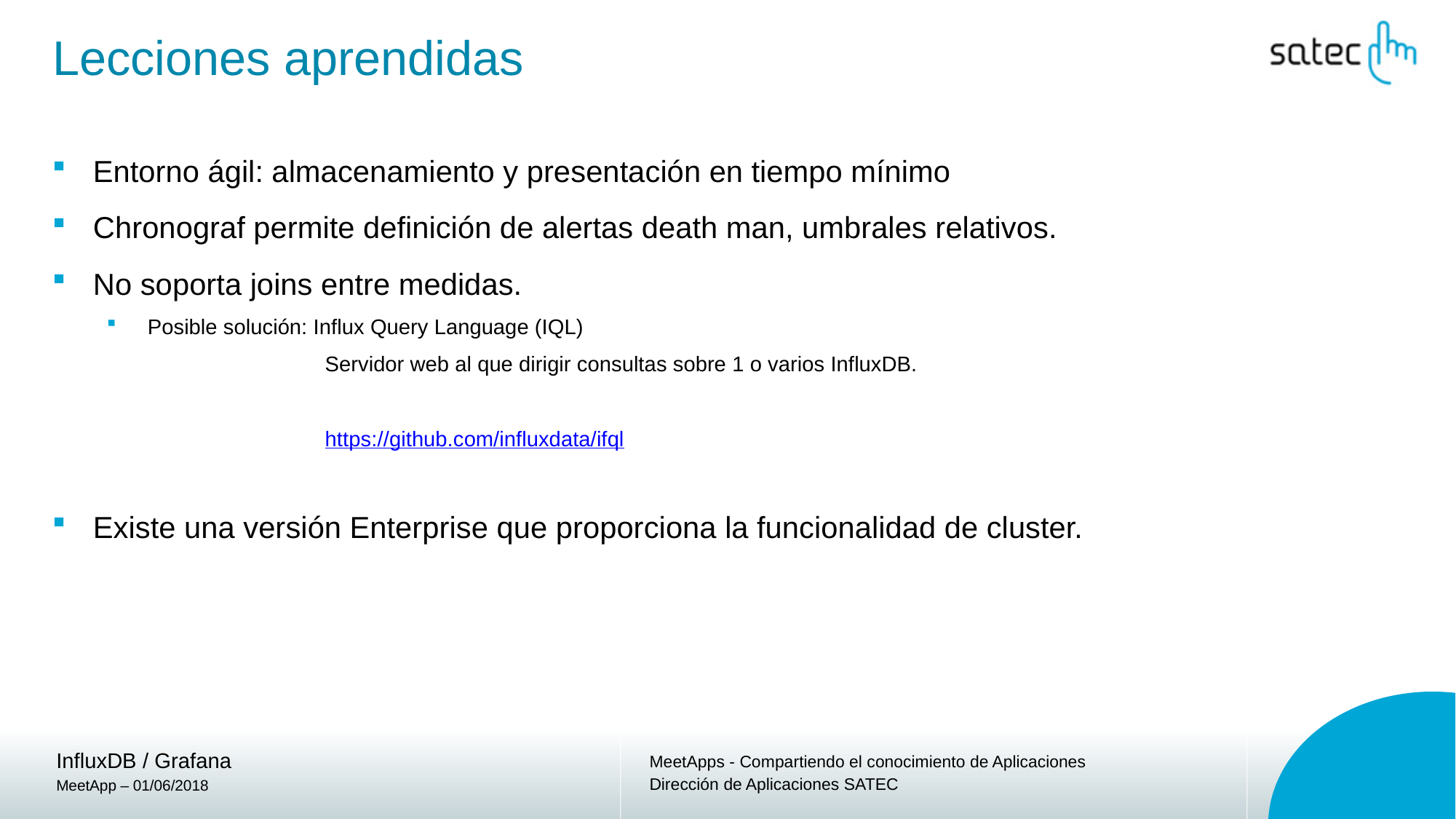

# Lecciones aprendidas
Entorno ágil: almacenamiento y presentación en tiempo mínimo
Chronograf permite definición de alertas death man, umbrales relativos.
No soporta joins entre medidas.
Posible solución: Influx Query Language (IQL)
		Servidor web al que dirigir consultas sobre 1 o varios InfluxDB.

		https://github.com/influxdata/ifql

Existe una versión Enterprise que proporciona la funcionalidad de cluster.